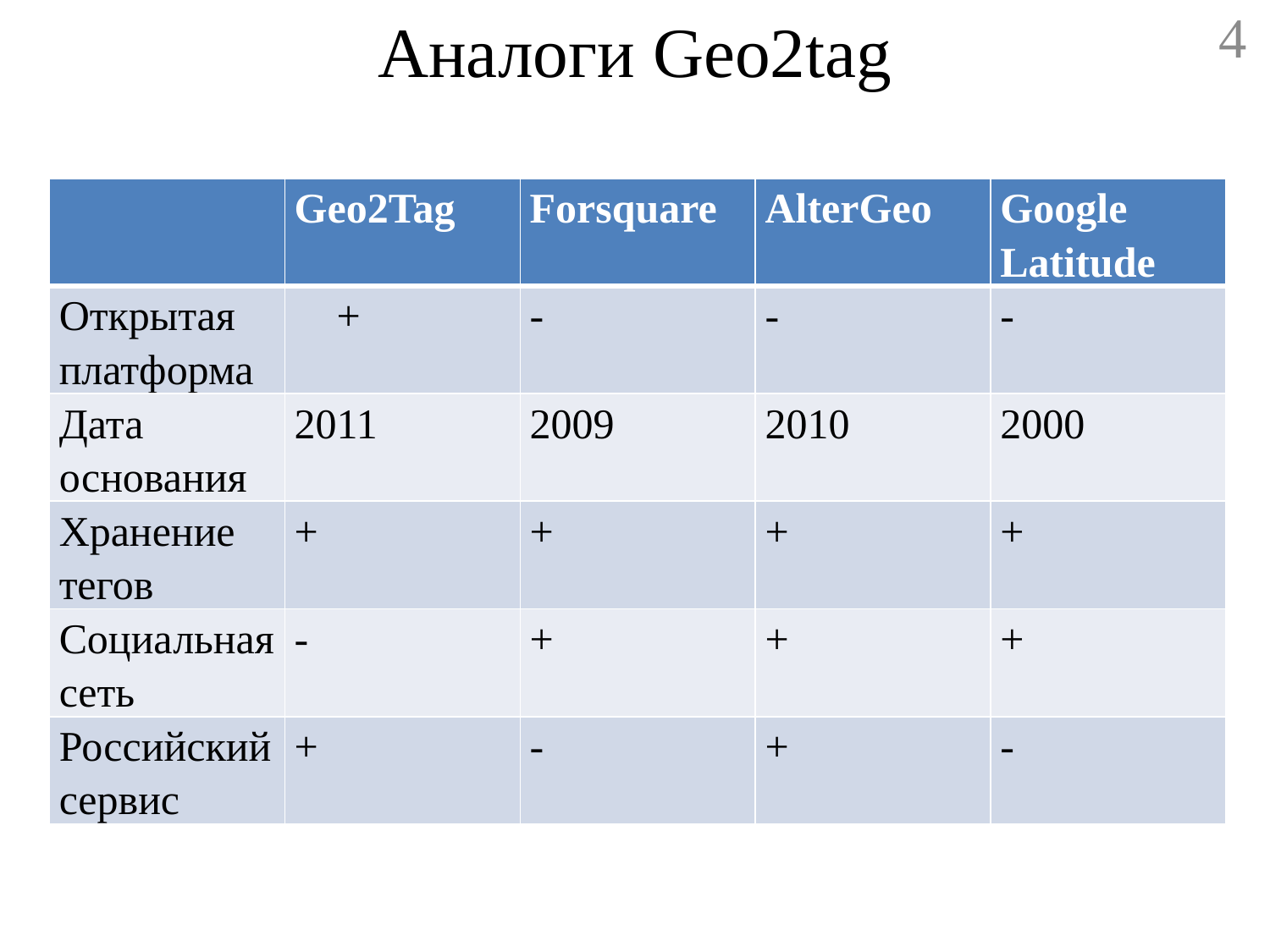

# Аналоги Geo2tag
4
|  | Geo2Tag | Forsquare | AlterGeo | Google Latitude |
| --- | --- | --- | --- | --- |
| Открытая платформа | + | - | - | - |
| Дата основания | 2011 | 2009 | 2010 | 2000 |
| Хранение тегов | + | + | + | + |
| Социальная сеть | - | + | + | + |
| Российский сервис | + | - | + | - |